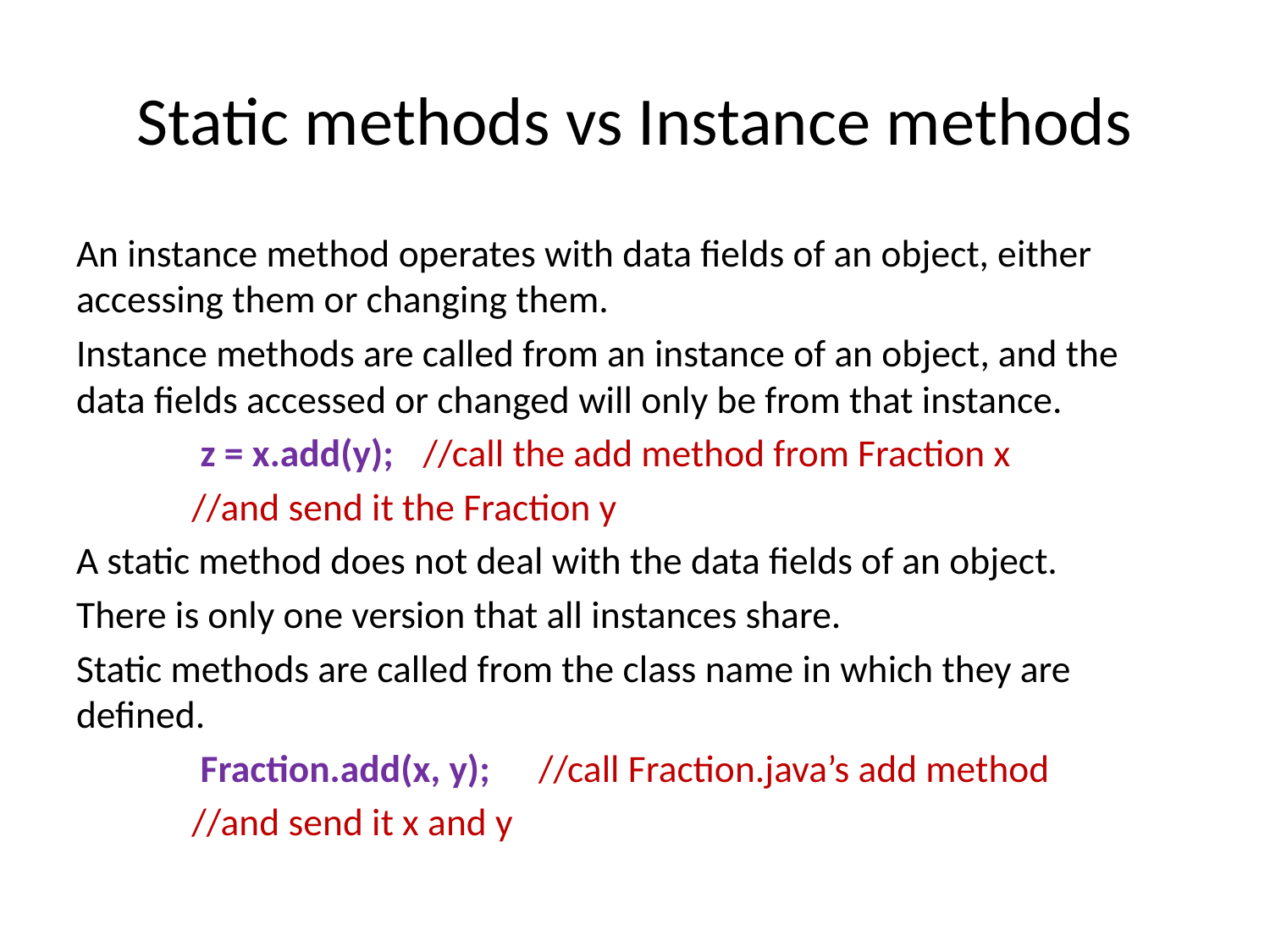

# Static methods vs Instance methods
An instance method operates with data fields of an object, either accessing them or changing them.
Instance methods are called from an instance of an object, and the data fields accessed or changed will only be from that instance.
	 z = x.add(y);		//call the add method from Fraction x
				//and send it the Fraction y
A static method does not deal with the data fields of an object.
There is only one version that all instances share.
Static methods are called from the class name in which they are defined.
	 Fraction.add(x, y);	//call Fraction.java’s add method
 				//and send it x and y